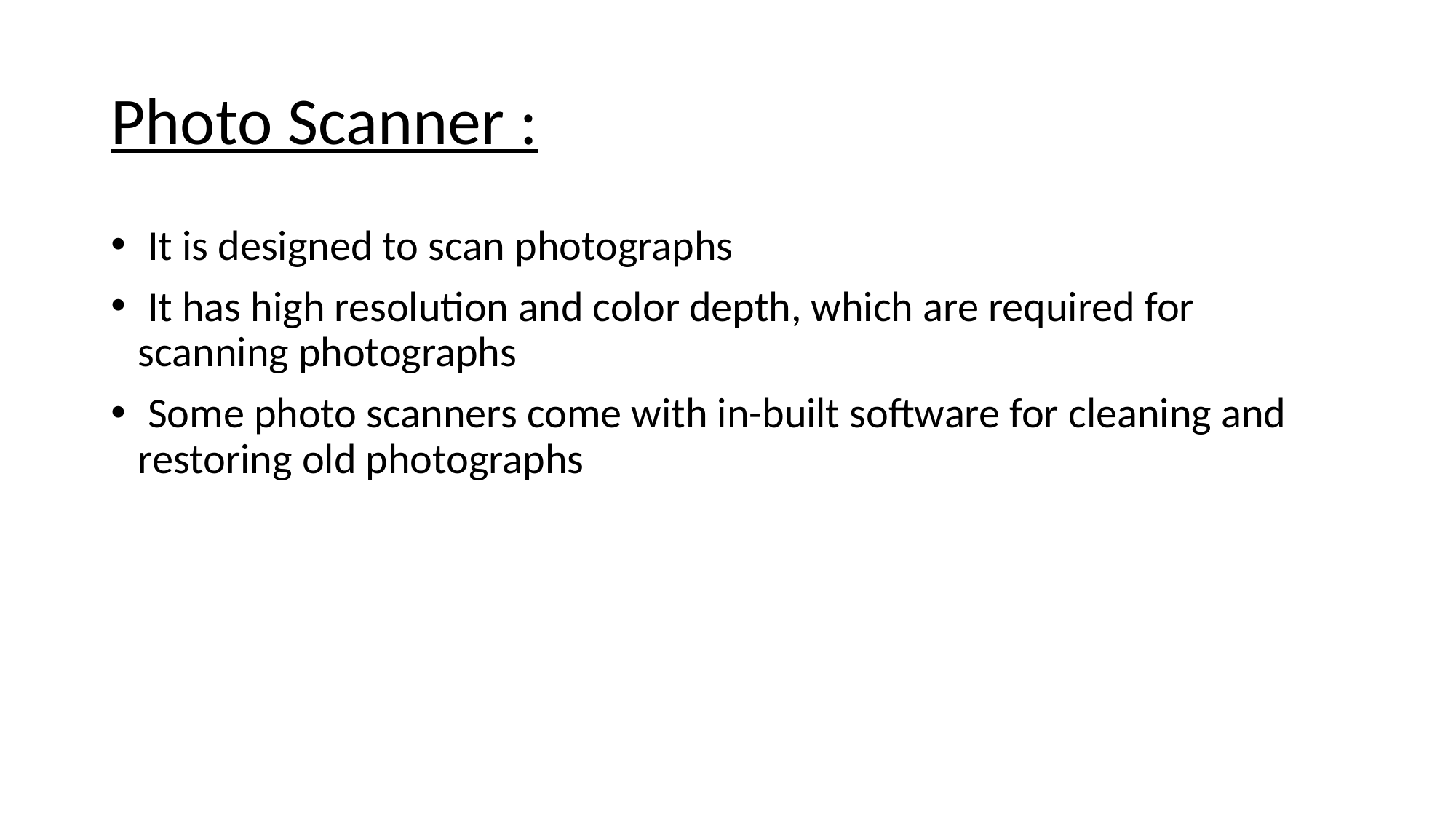

# Photo Scanner :
 It is designed to scan photographs
 It has high resolution and color depth, which are required for scanning photographs
 Some photo scanners come with in-built software for cleaning and restoring old photographs